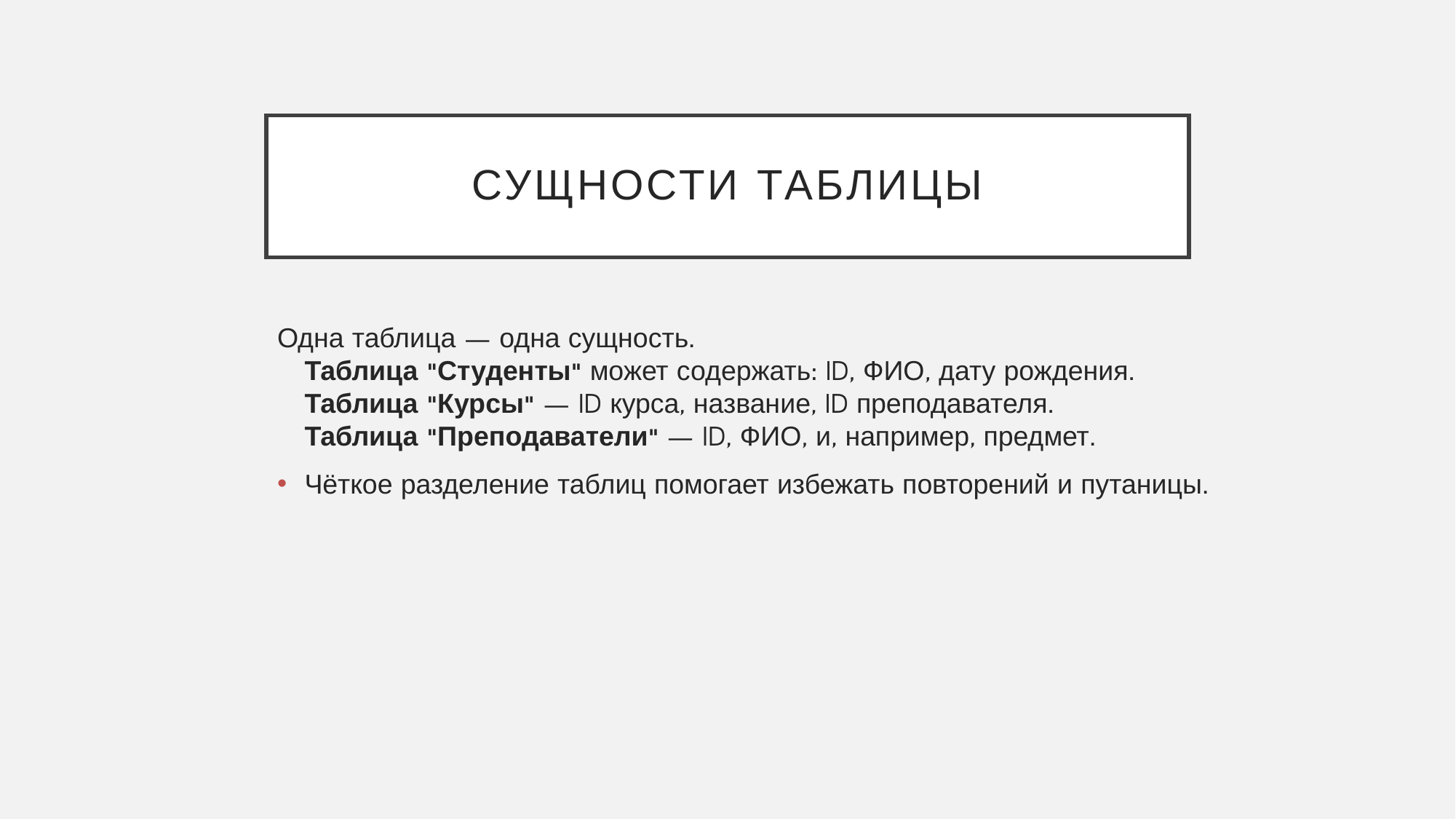

# Сущности таблицы
Одна таблица — одна сущность.
Таблица "Студенты" может содержать: ID, ФИО, дату рождения.
Таблица "Курсы" — ID курса, название, ID преподавателя.
Таблица "Преподаватели" — ID, ФИО, и, например, предмет.
Чёткое разделение таблиц помогает избежать повторений и путаницы.